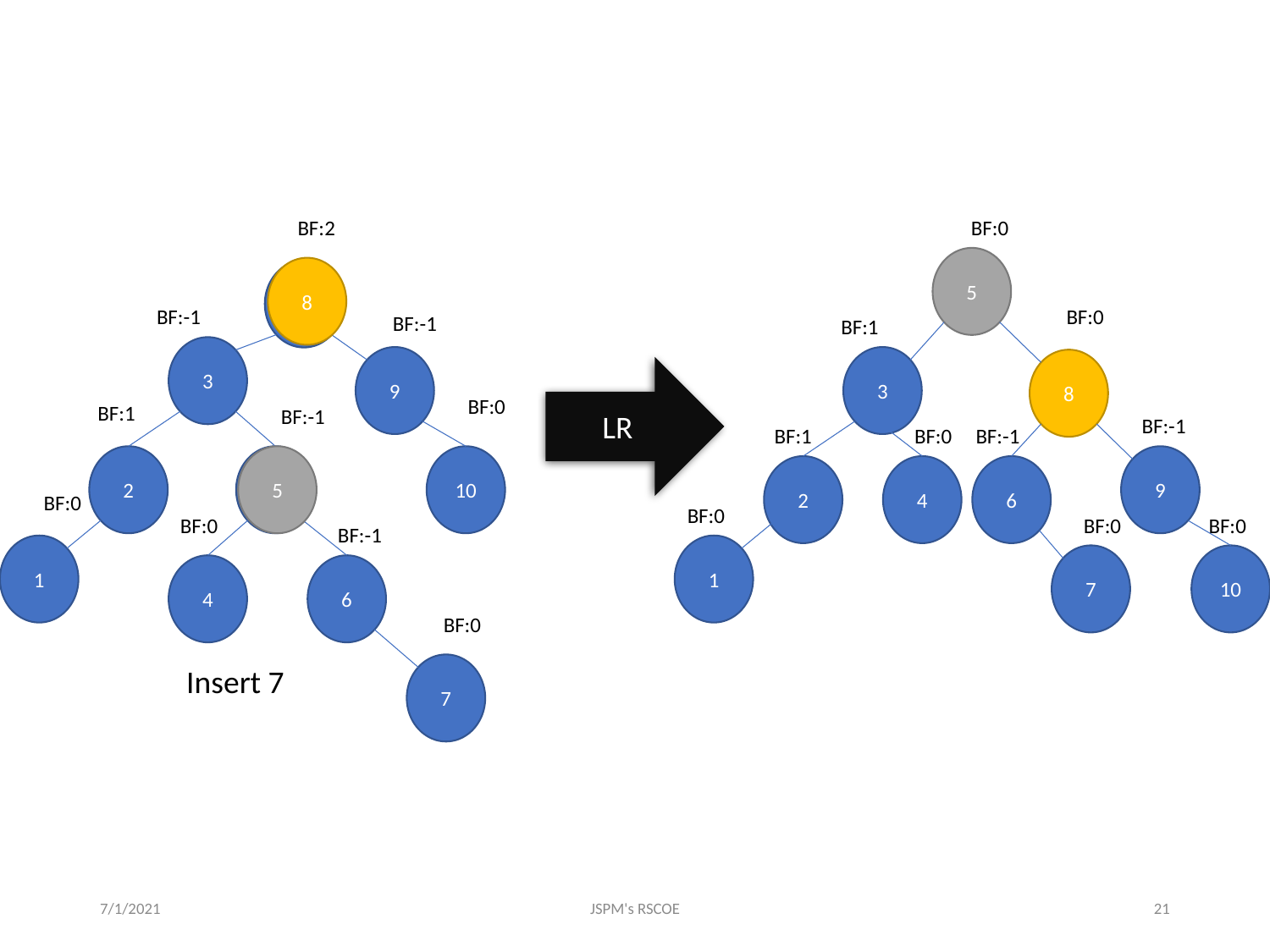

BF:2
BF:0
5
BF:0
BF:1
3
8
BF:-1
BF:1
BF:0
BF:-1
9
2
4
6
BF:0
BF:0
BF:0
1
7
10
8
8
BF:-1
BF:-1
3
9
LR
BF:0
BF:1
BF:-1
2
5
5
10
BF:0
BF:0
BF:-1
1
4
6
BF:0
7
Insert 7
7/1/2021
JSPM's RSCOE
21